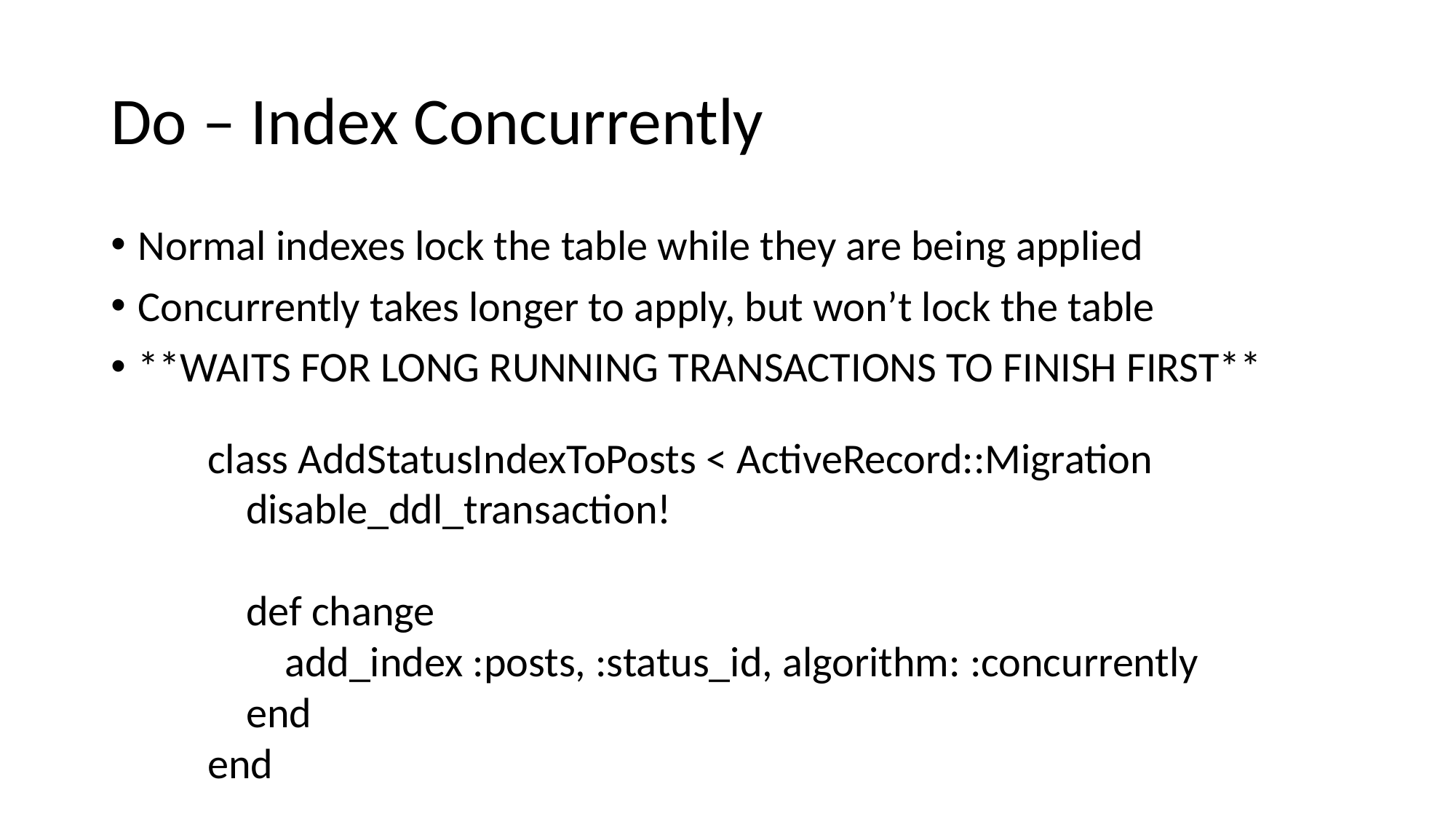

# Do – Index Concurrently
Normal indexes lock the table while they are being applied
Concurrently takes longer to apply, but won’t lock the table
**WAITS FOR LONG RUNNING TRANSACTIONS TO FINISH FIRST**
class AddStatusIndexToPosts < ActiveRecord::Migration
    disable_ddl_transaction!

    def change
        add_index :posts, :status_id, algorithm: :concurrently
    end
end